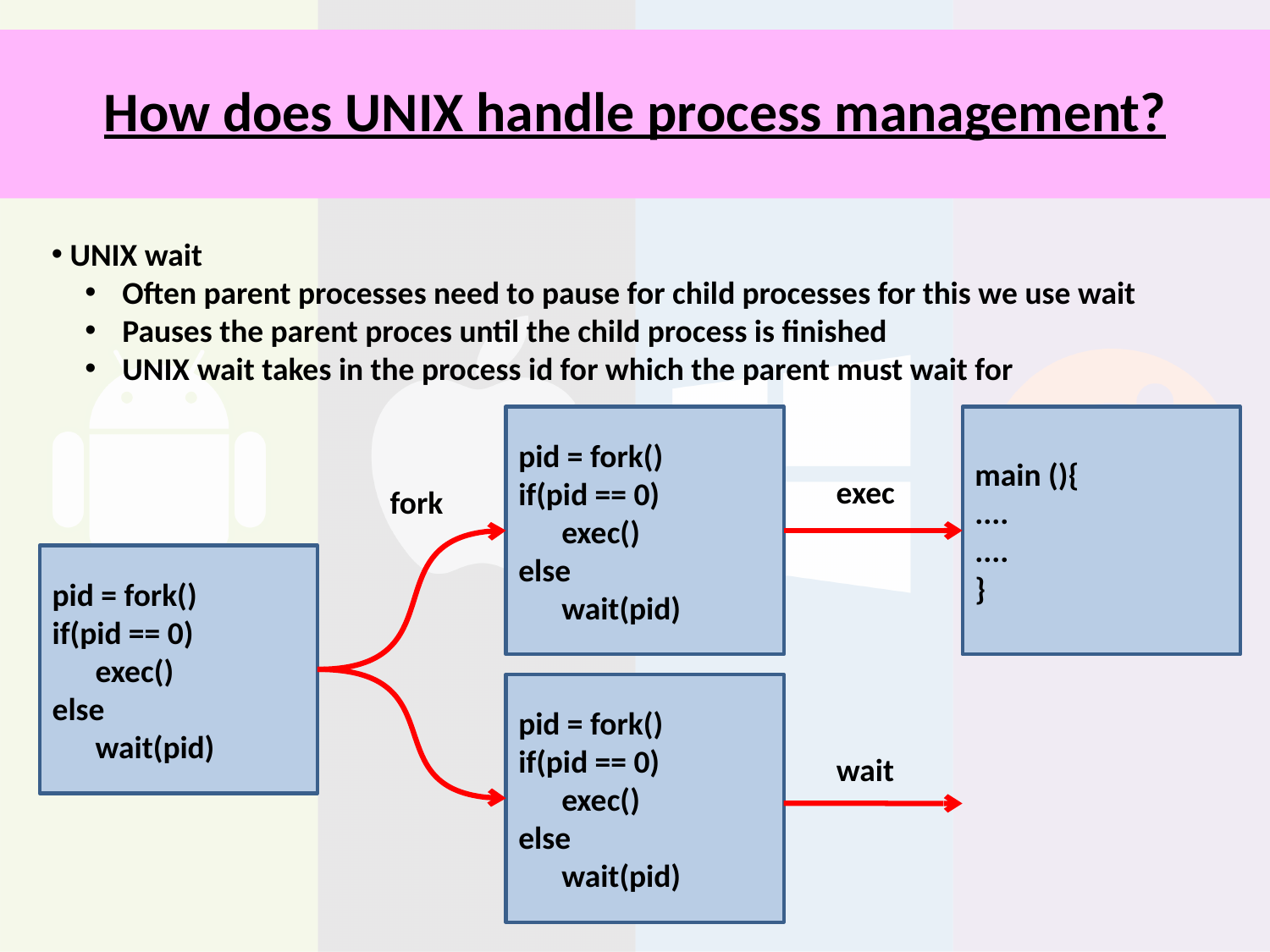

# How does UNIX handle process management?
 UNIX wait
 Often parent processes need to pause for child processes for this we use wait
 Pauses the parent proces until the child process is finished
 UNIX wait takes in the process id for which the parent must wait for

pid = fork()
if(pid == 0)
      exec()
else
      wait(pid)
main (){
....
....
}
exec
fork
pid = fork()
if(pid == 0)
      exec()
else
      wait(pid)
pid = fork()
if(pid == 0)
      exec()
else
      wait(pid)
wait